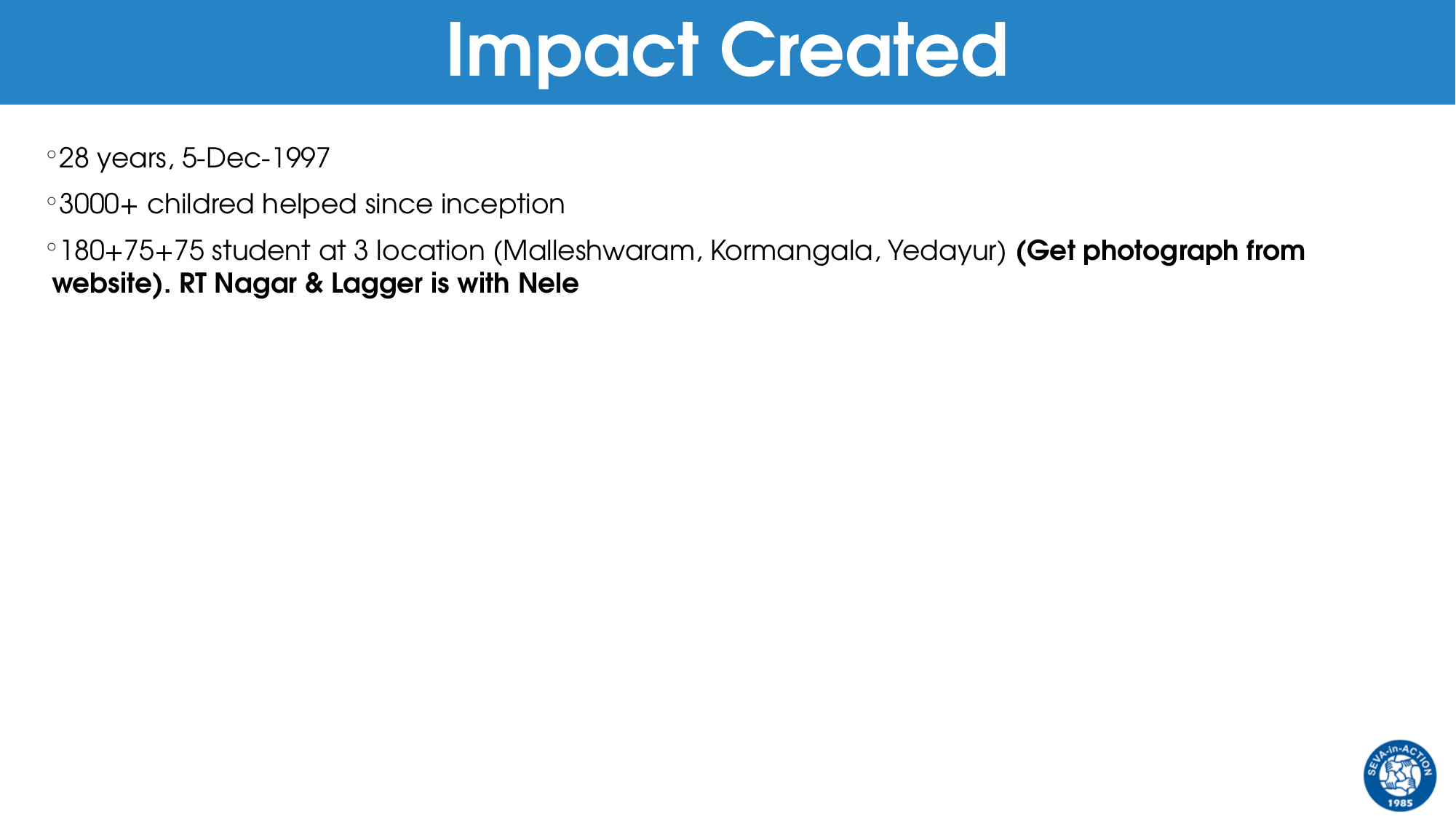

# Impact Created
28 years, 5-Dec-1997
3000+ childred helped since inception
180+75+75 student at 3 location (Malleshwaram, Kormangala, Yedayur) (Get photograph from website). RT Nagar & Lagger is with Nele